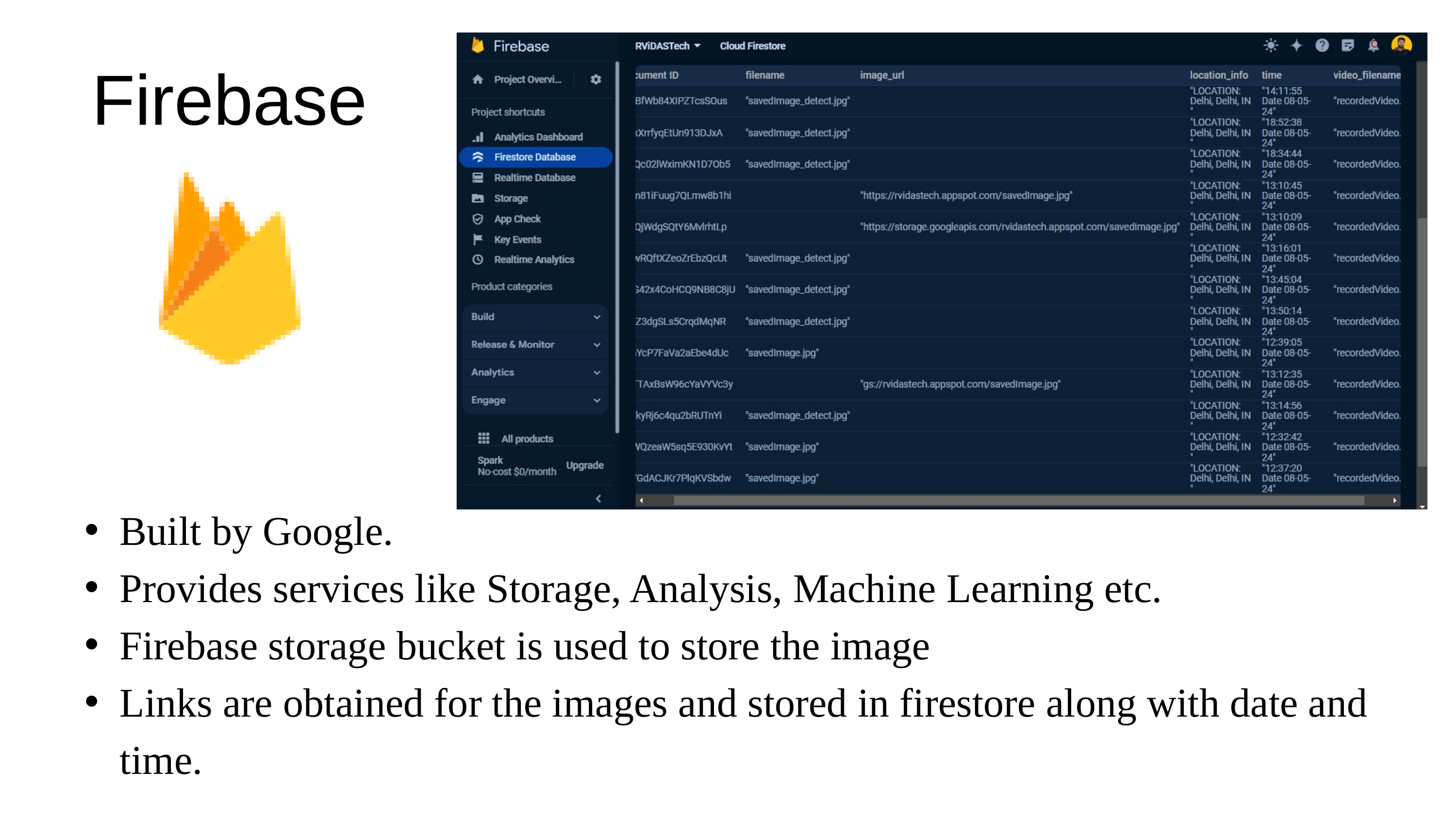

Firebase

Built by Google.
Provides services like Storage, Analysis, Machine Learning etc.
Firebase storage bucket is used to store the image
Links are obtained for the images and stored in firestore along with date and time.